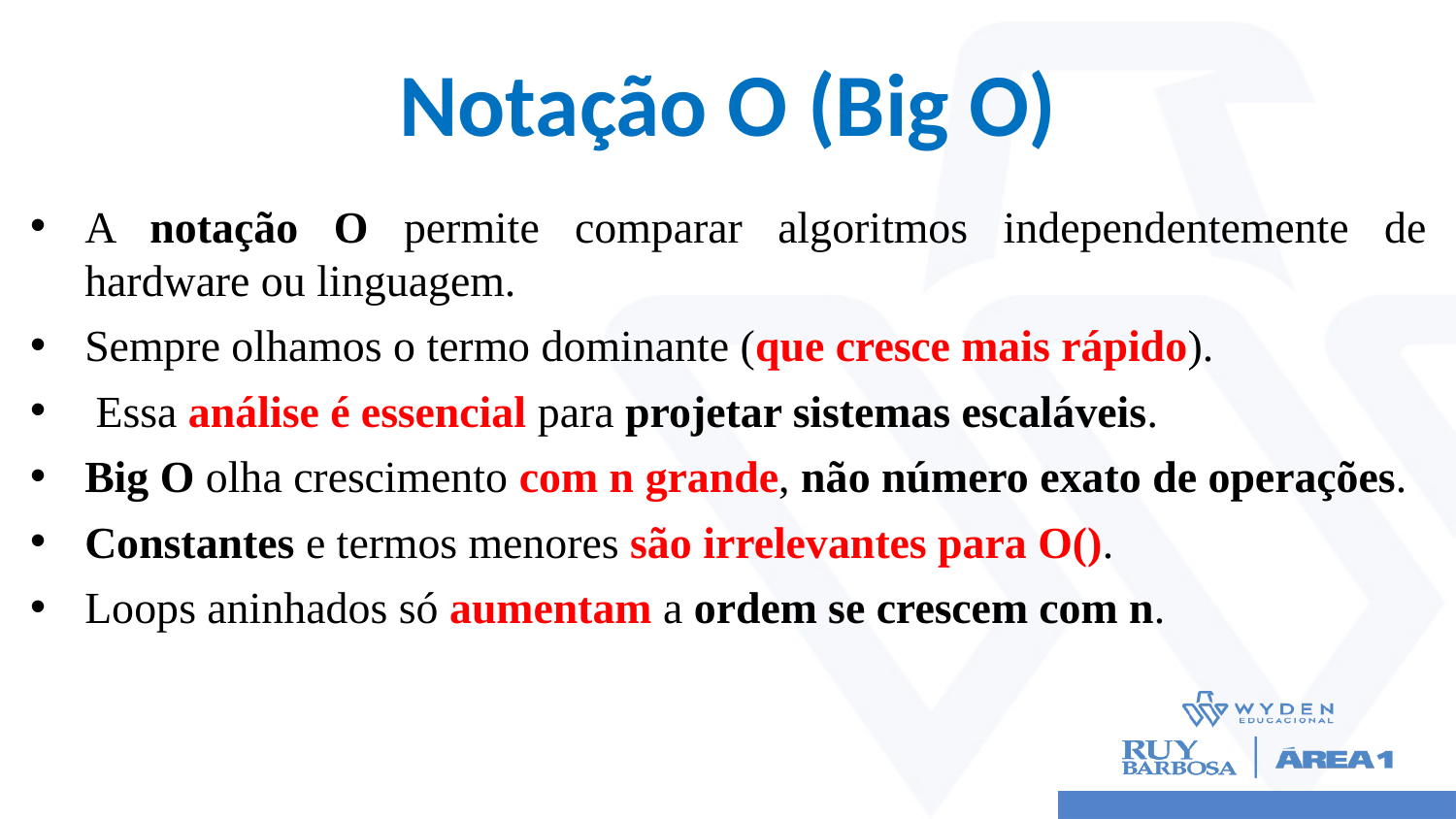

# Notação O (Big O)
A notação O permite comparar algoritmos independentemente de hardware ou linguagem.
Sempre olhamos o termo dominante (que cresce mais rápido).
 Essa análise é essencial para projetar sistemas escaláveis.
Big O olha crescimento com n grande, não número exato de operações.
Constantes e termos menores são irrelevantes para O().
Loops aninhados só aumentam a ordem se crescem com n.